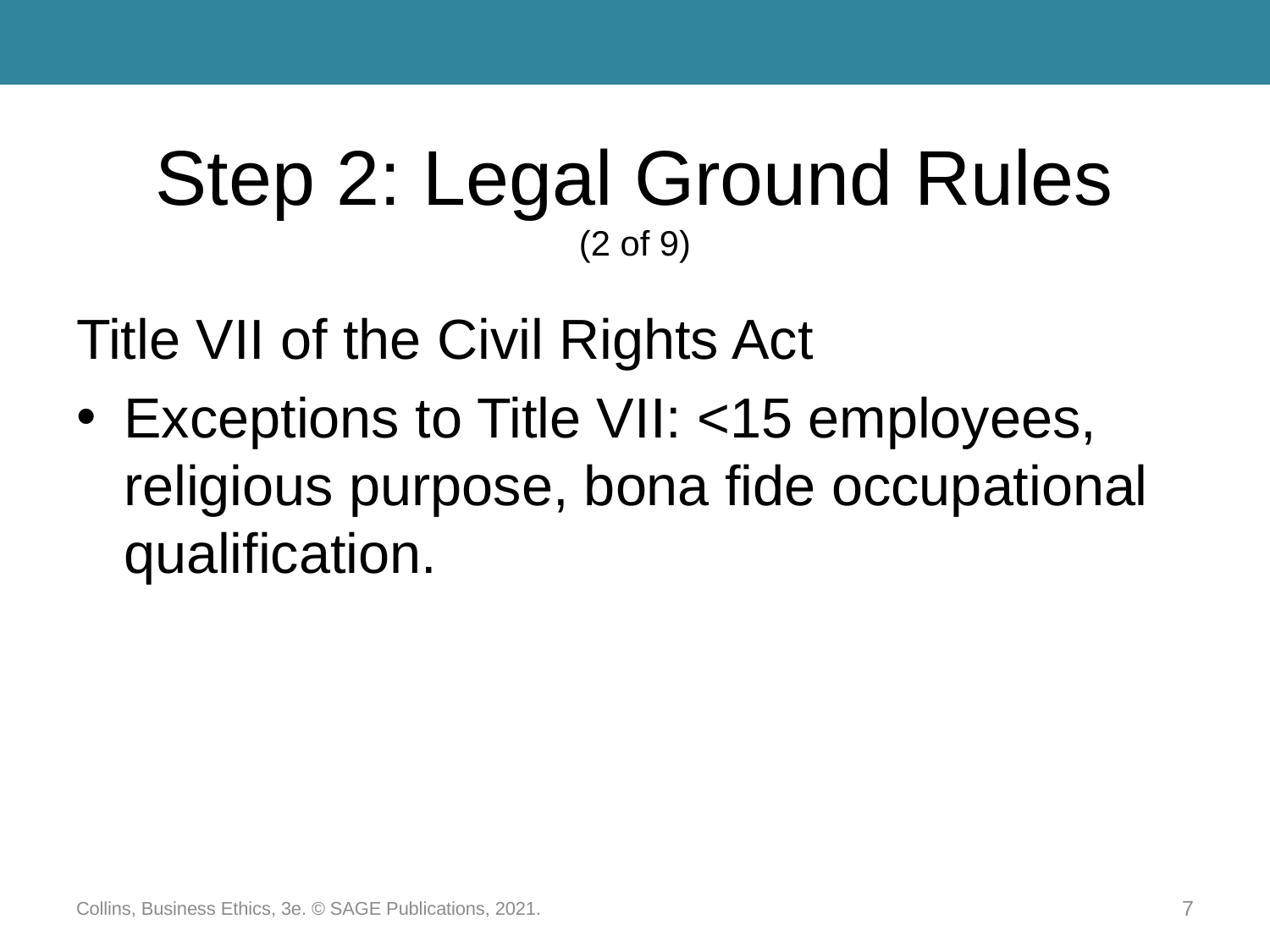

# Step 2: Legal Ground Rules (2 of 9)
Title VII of the Civil Rights Act
Exceptions to Title VII: <15 employees, religious purpose, bona fide occupational qualification.
Collins, Business Ethics, 3e. © SAGE Publications, 2021.
7